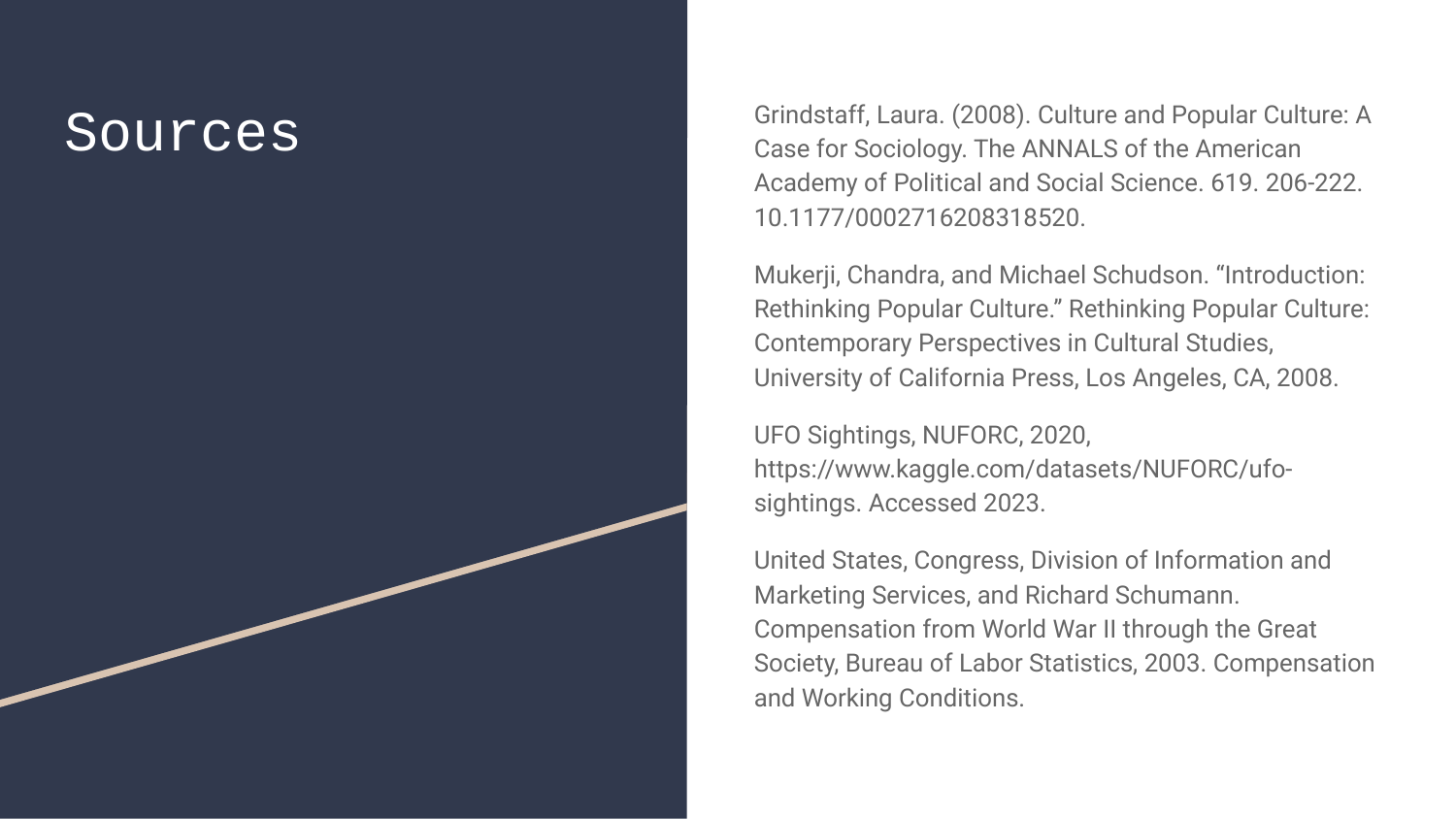

# Sources
Grindstaff, Laura. (2008). Culture and Popular Culture: A Case for Sociology. The ANNALS of the American Academy of Political and Social Science. 619. 206-222. 10.1177/0002716208318520.
Mukerji, Chandra, and Michael Schudson. “Introduction: Rethinking Popular Culture.” Rethinking Popular Culture: Contemporary Perspectives in Cultural Studies, University of California Press, Los Angeles, CA, 2008.
UFO Sightings, NUFORC, 2020, https://www.kaggle.com/datasets/NUFORC/ufo-sightings. Accessed 2023.
United States, Congress, Division of Information and Marketing Services, and Richard Schumann. Compensation from World War II through the Great Society, Bureau of Labor Statistics, 2003. Compensation and Working Conditions.